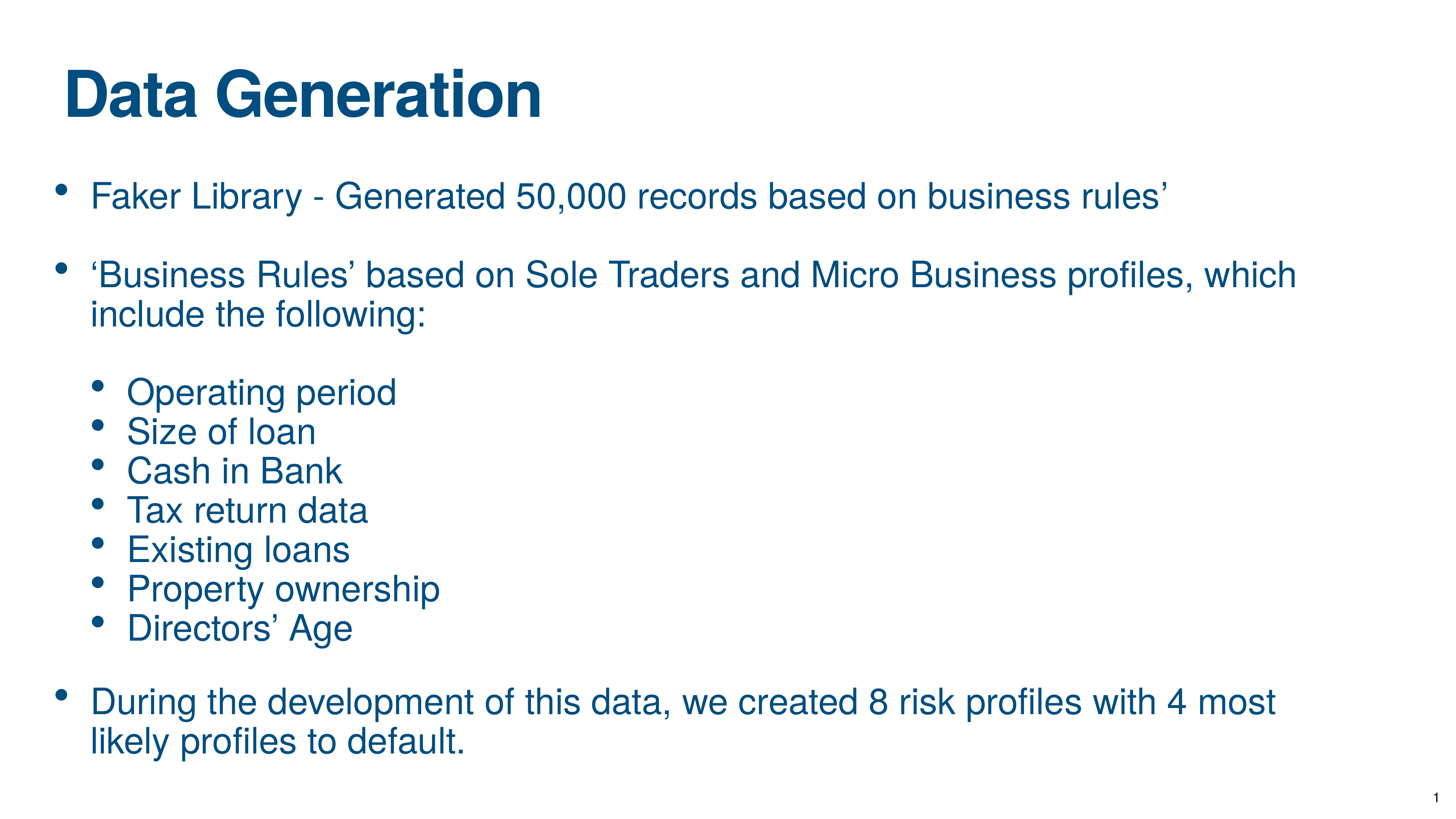

# Data Generation
Faker Library - Generated 50,000 records based on business rules’

‘Business Rules’ based on Sole Traders and Micro Business profiles, which include the following:

Operating period
Size of loan
Cash in Bank
Tax return data
Existing loans
Property ownership
Directors’ Age
During the development of this data, we created 8 risk profiles with 4 most likely profiles to default.
1